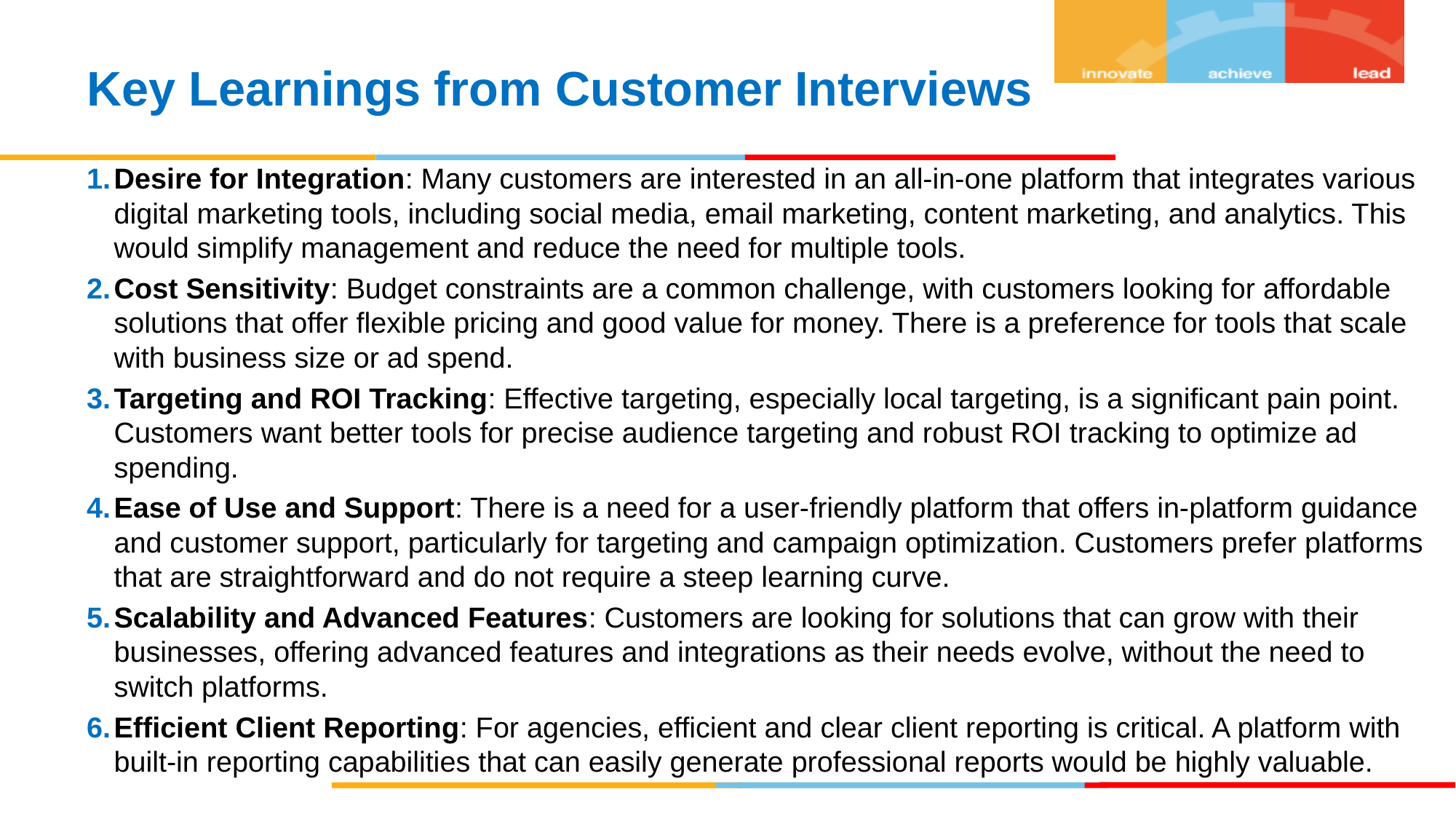

Key Learnings from Customer Interviews
Desire for Integration: Many customers are interested in an all-in-one platform that integrates various digital marketing tools, including social media, email marketing, content marketing, and analytics. This would simplify management and reduce the need for multiple tools.
Cost Sensitivity: Budget constraints are a common challenge, with customers looking for affordable solutions that offer flexible pricing and good value for money. There is a preference for tools that scale with business size or ad spend.
Targeting and ROI Tracking: Effective targeting, especially local targeting, is a significant pain point. Customers want better tools for precise audience targeting and robust ROI tracking to optimize ad spending.
Ease of Use and Support: There is a need for a user-friendly platform that offers in-platform guidance and customer support, particularly for targeting and campaign optimization. Customers prefer platforms that are straightforward and do not require a steep learning curve.
Scalability and Advanced Features: Customers are looking for solutions that can grow with their businesses, offering advanced features and integrations as their needs evolve, without the need to switch platforms.
Efficient Client Reporting: For agencies, efficient and clear client reporting is critical. A platform with built-in reporting capabilities that can easily generate professional reports would be highly valuable.